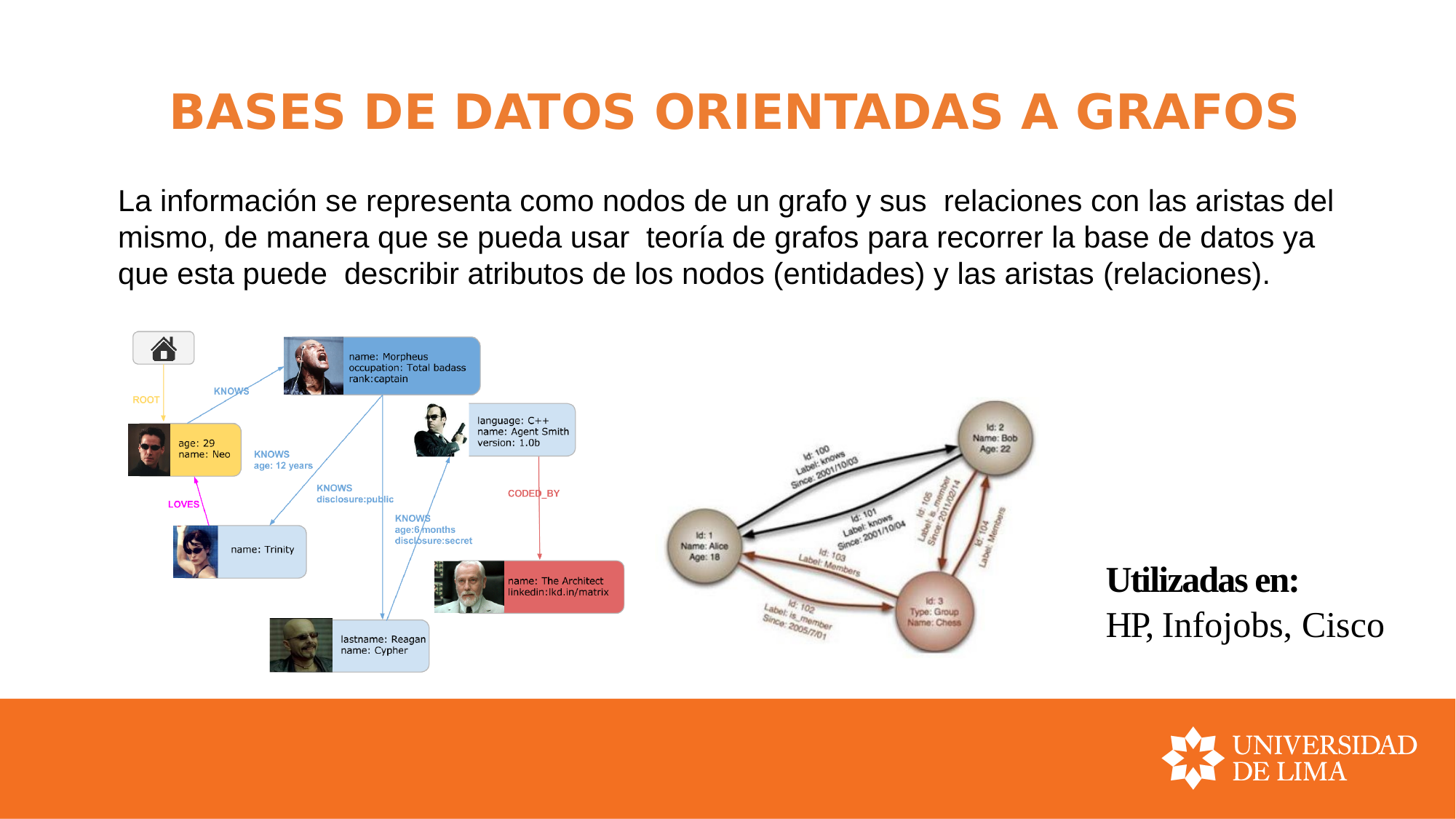

# BASES DE DATOS ORIENTADAS A GRAFOS
La información se representa como nodos de un grafo y sus  relaciones con las aristas del mismo, de manera que se pueda usar  teoría de grafos para recorrer la base de datos ya que esta puede  describir atributos de los nodos (entidades) y las aristas (relaciones).

Utilizadas en:
HP, Infojobs, Cisco